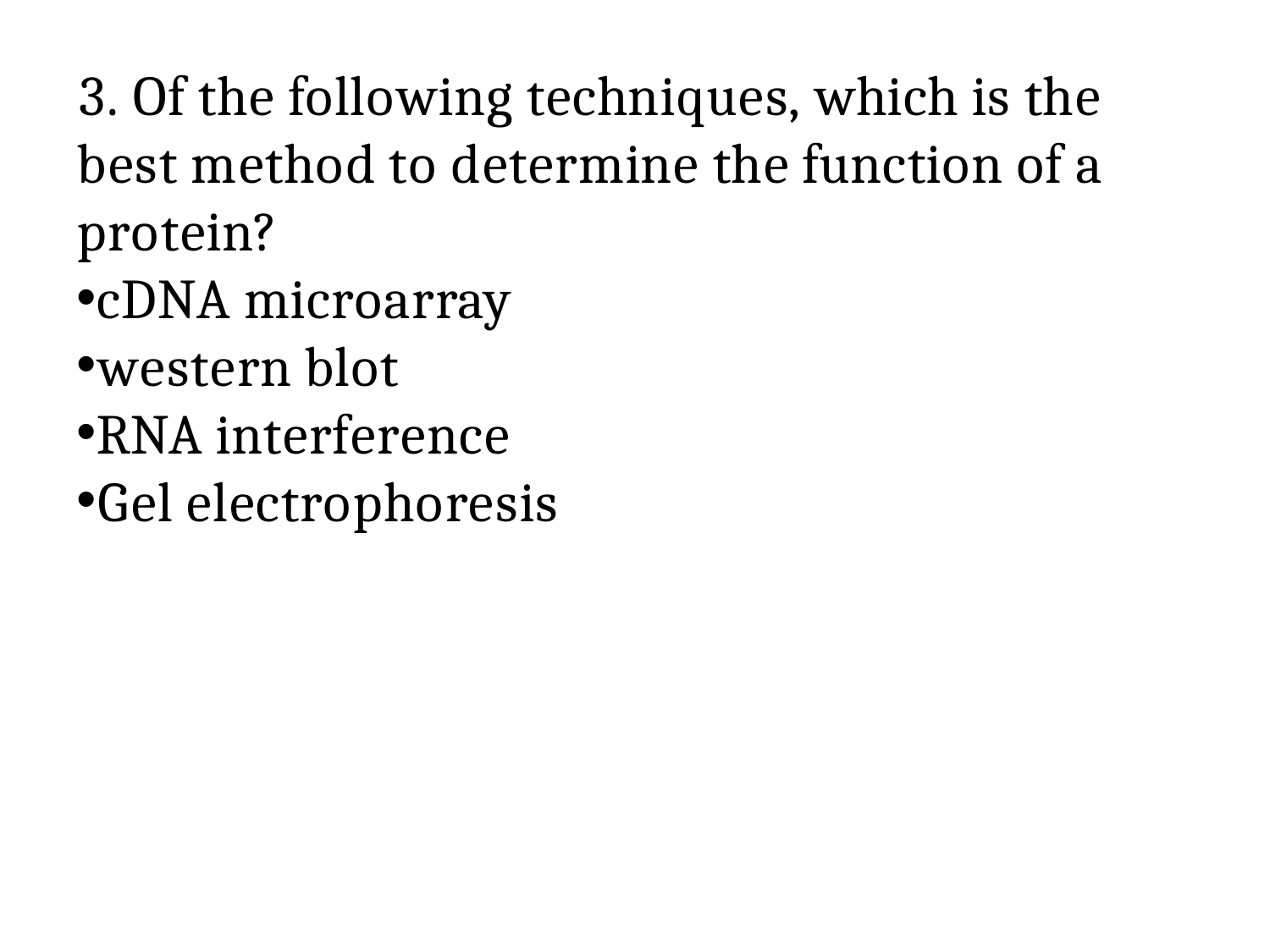

3. Of the following techniques, which is the best method to determine the function of a protein?
cDNA microarray
western blot
RNA interference
Gel electrophoresis